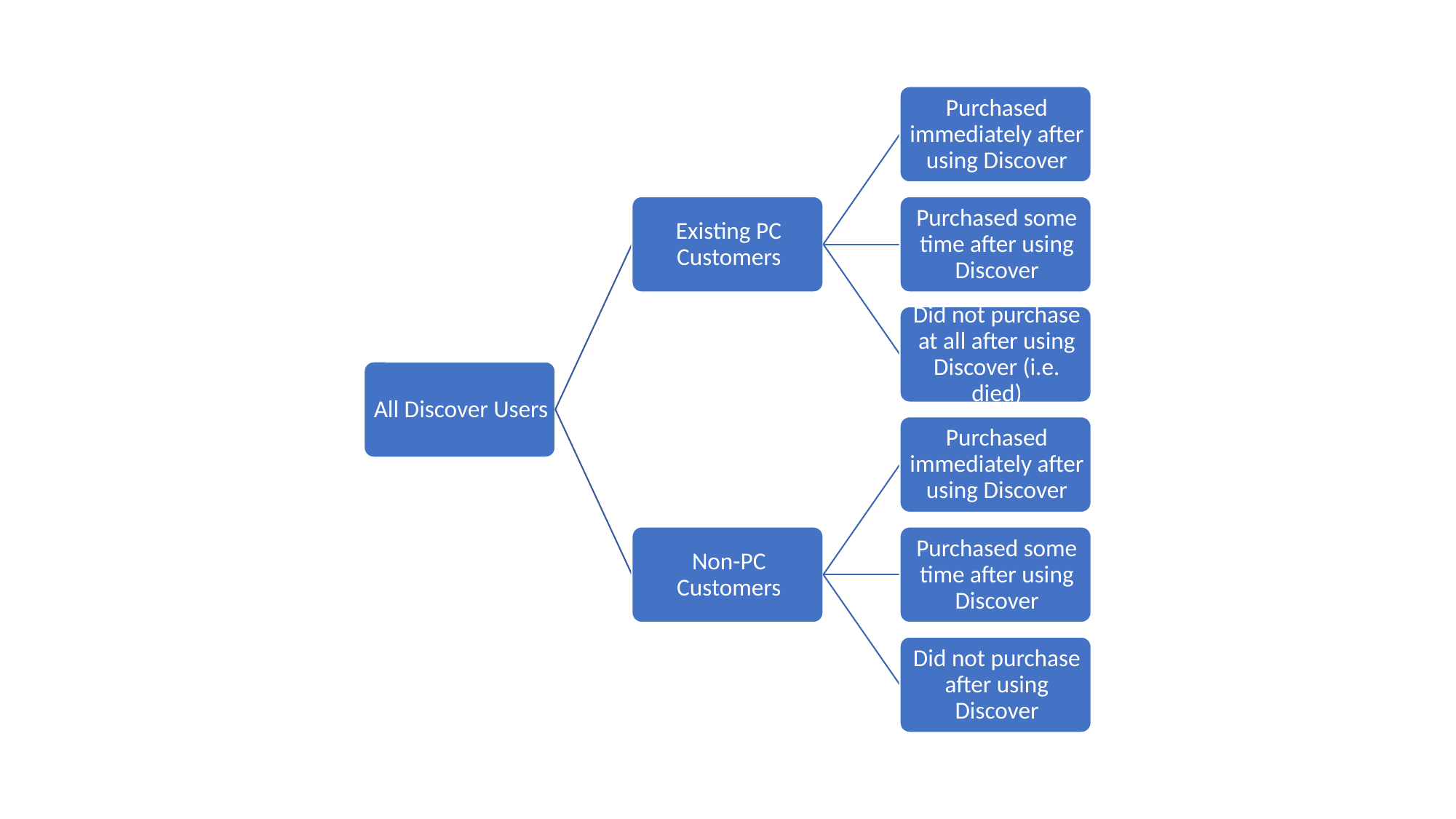

All Discover Users

Existing PC Customers

Purchased immediately after using Discover

Purchased some time after using Discover

Did not purchase at all after using Discover (i.e. died)

Non-PC Customers

Purchased immediately after using Discover

Purchased some time after using Discover

Did not purchase after using Discover